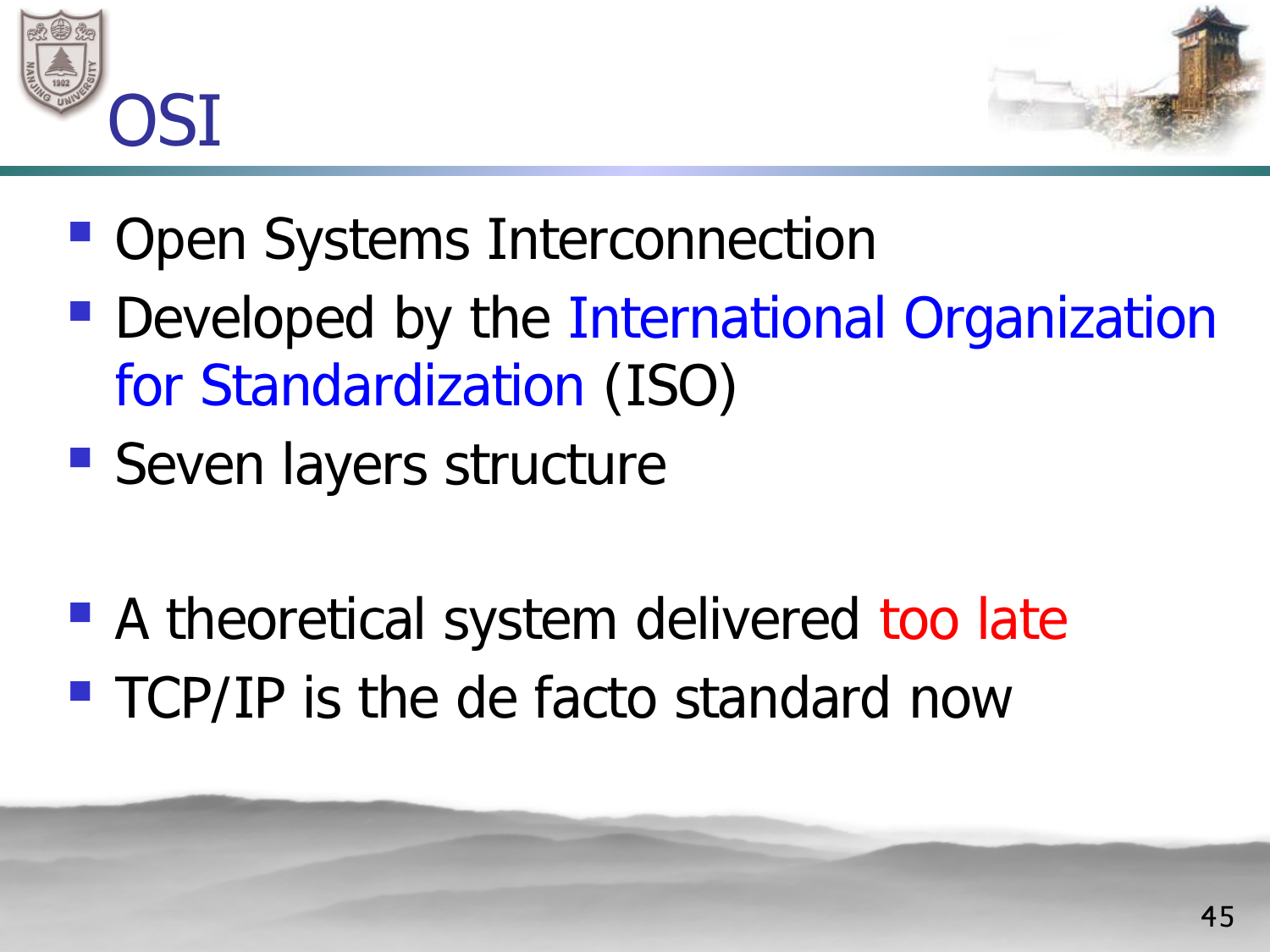

# OSI
Open Systems Interconnection
Developed by the International Organization for Standardization (ISO)
Seven layers structure

A theoretical system delivered too late
TCP/IP is the de facto standard now
45